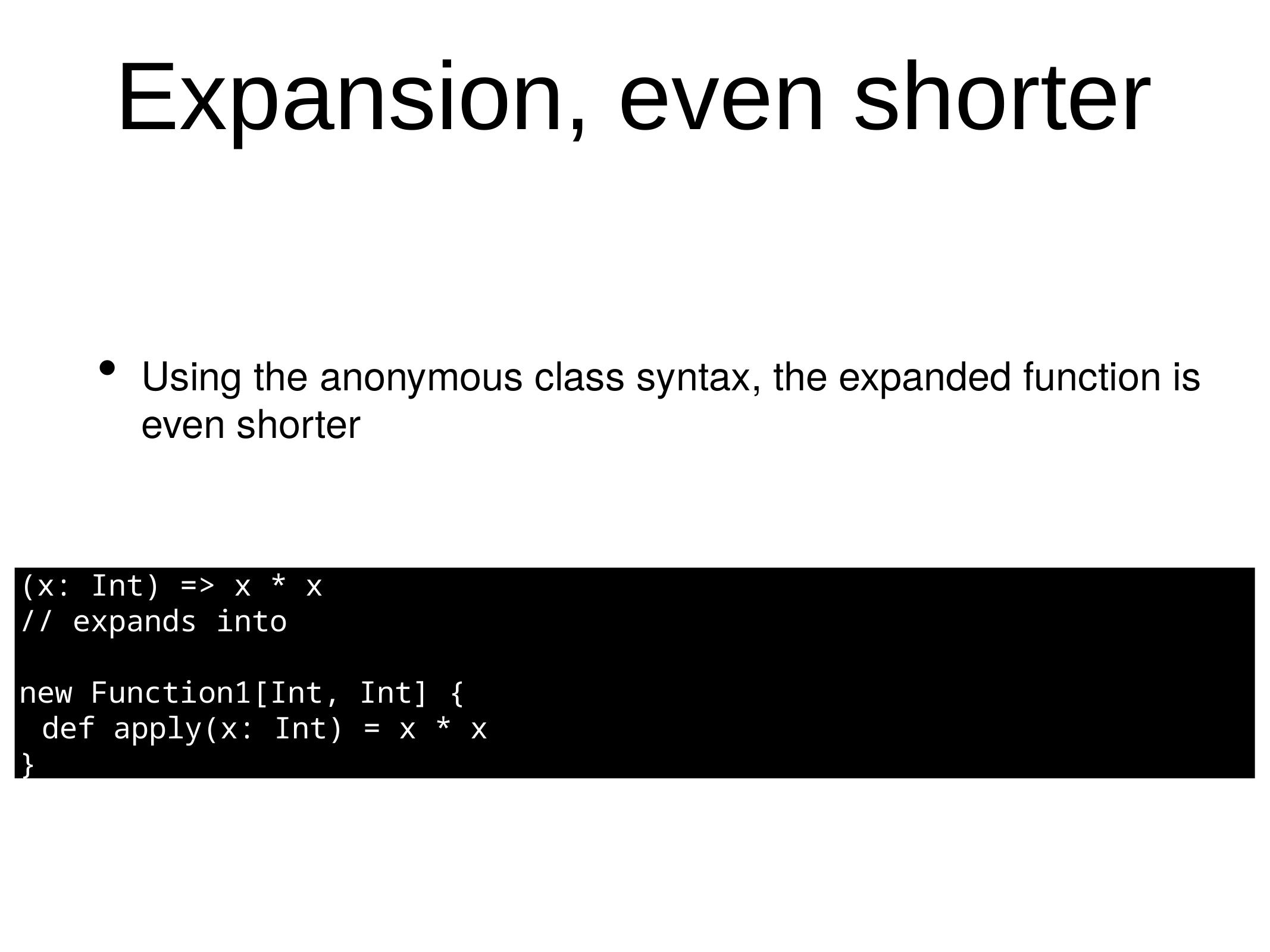

# Expansion, even shorter
Using the anonymous class syntax, the expanded function is even shorter
(x: Int) => x * x
// expands into

new Function1[Int, Int] {
def apply(x: Int) = x * x
}